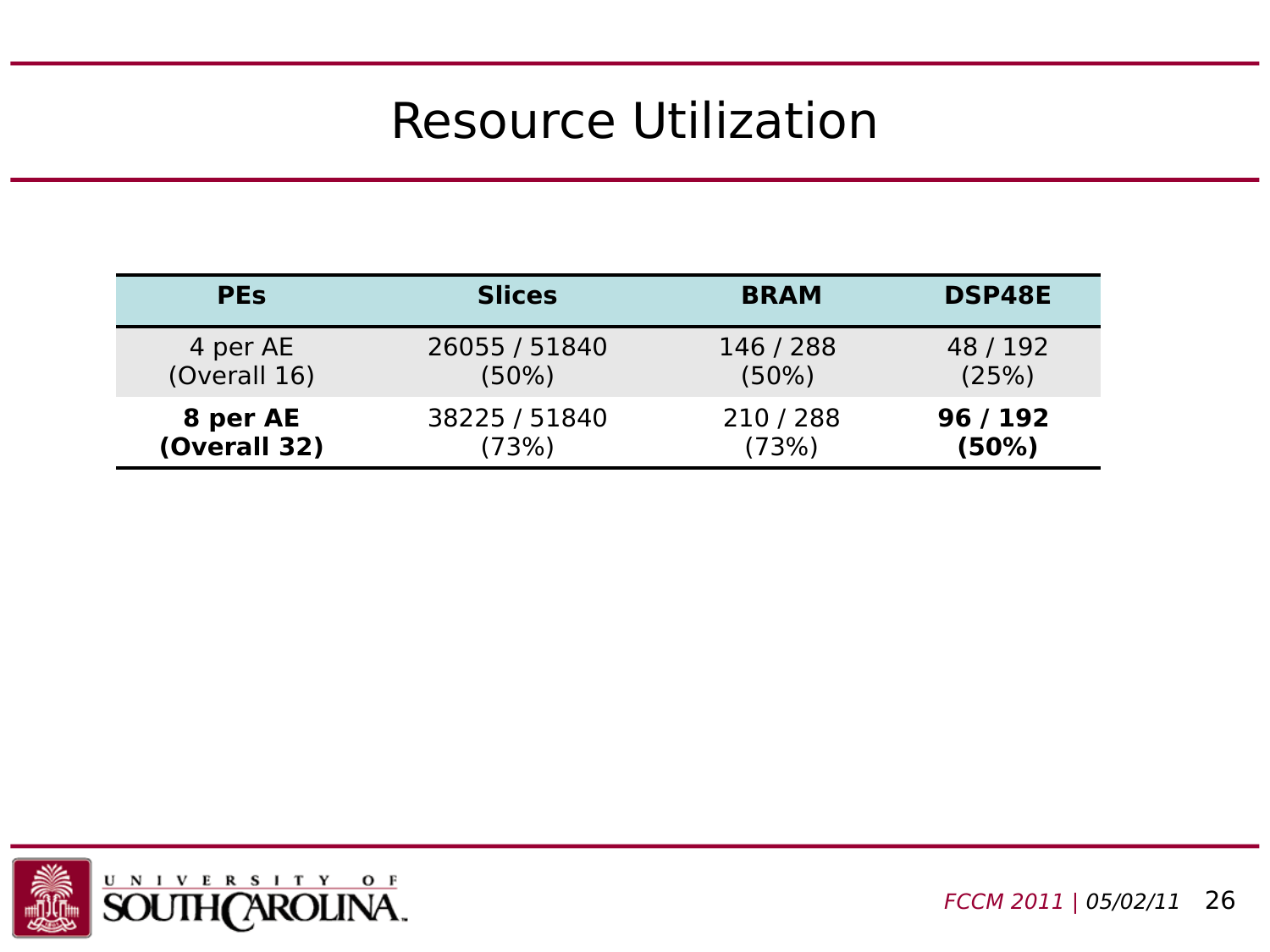

# Resource Utilization
| PEs | Slices | BRAM | DSP48E |
| --- | --- | --- | --- |
| 4 per AE (Overall 16) | 26055 / 51840 (50%) | 146 / 288 (50%) | 48 / 192 (25%) |
| 8 per AE (Overall 32) | 38225 / 51840 (73%) | 210 / 288 (73%) | 96 / 192 (50%) |
FCCM 2011 | 05/02/11	 26